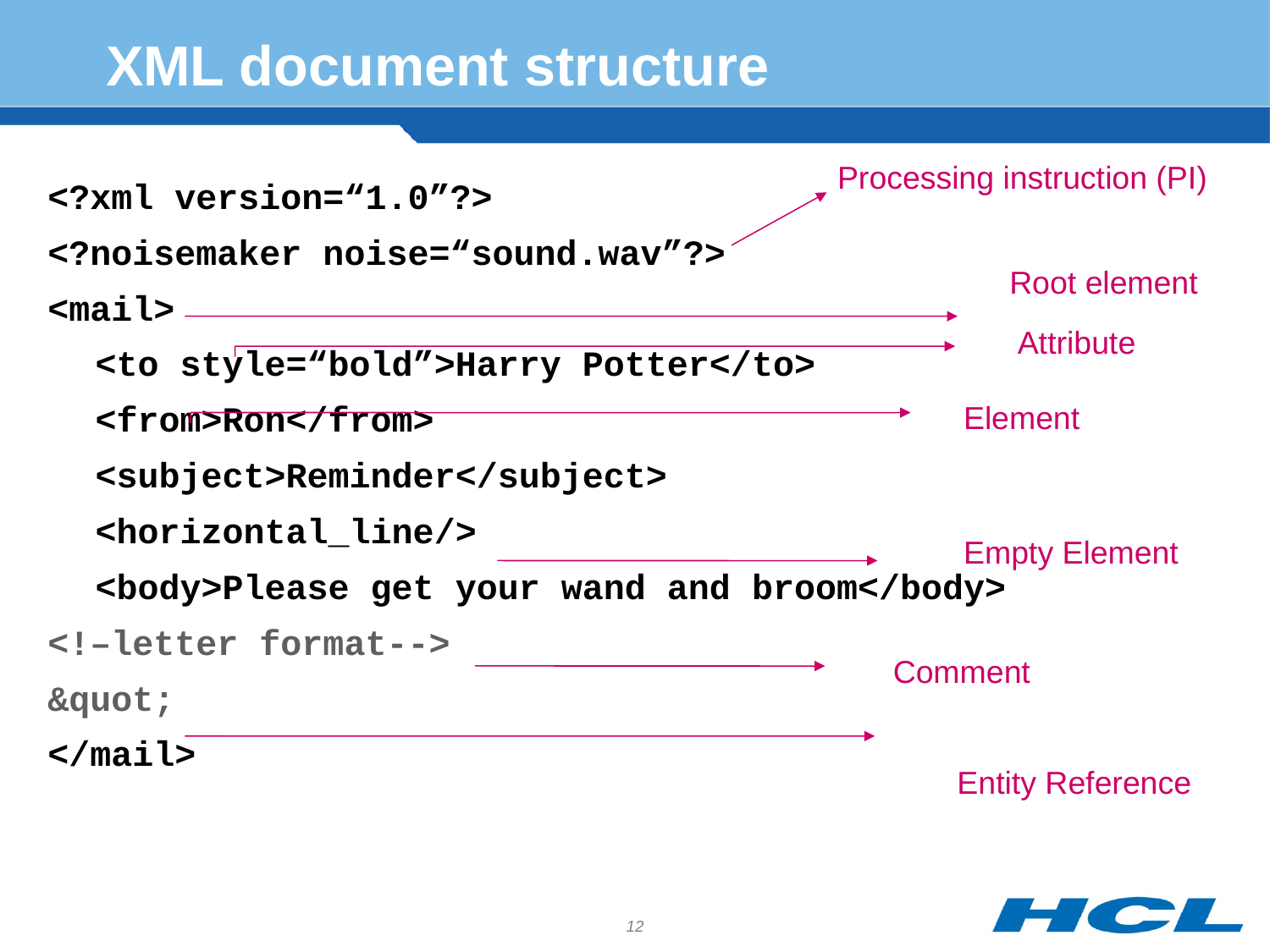

# XML document structure
Processing instruction (PI)
<?xml version=“1.0”?>
<?noisemaker noise=“sound.wav”?>
<mail>
	<to style=“bold”>Harry Potter</to>
	<from>Ron</from>
	<subject>Reminder</subject>
	<horizontal_line/>
	<body>Please get your wand and broom</body>
<!–letter format-->
&quot;
</mail>

Root element

Attribute

Element

Empty Element

Comment

Entity Reference
12